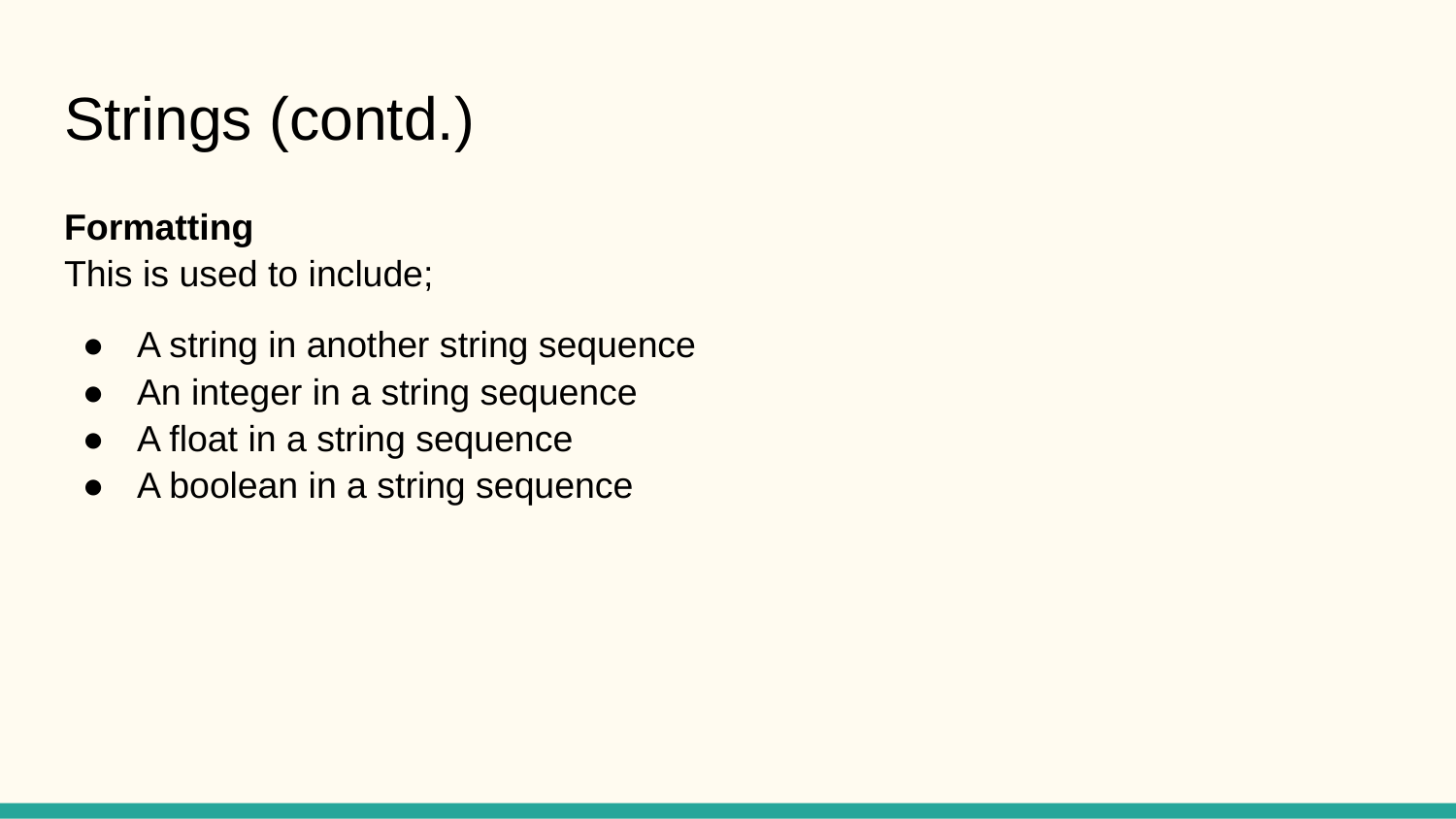

# Strings (contd.)
Formatting
This is used to include;
A string in another string sequence
An integer in a string sequence
A float in a string sequence
A boolean in a string sequence